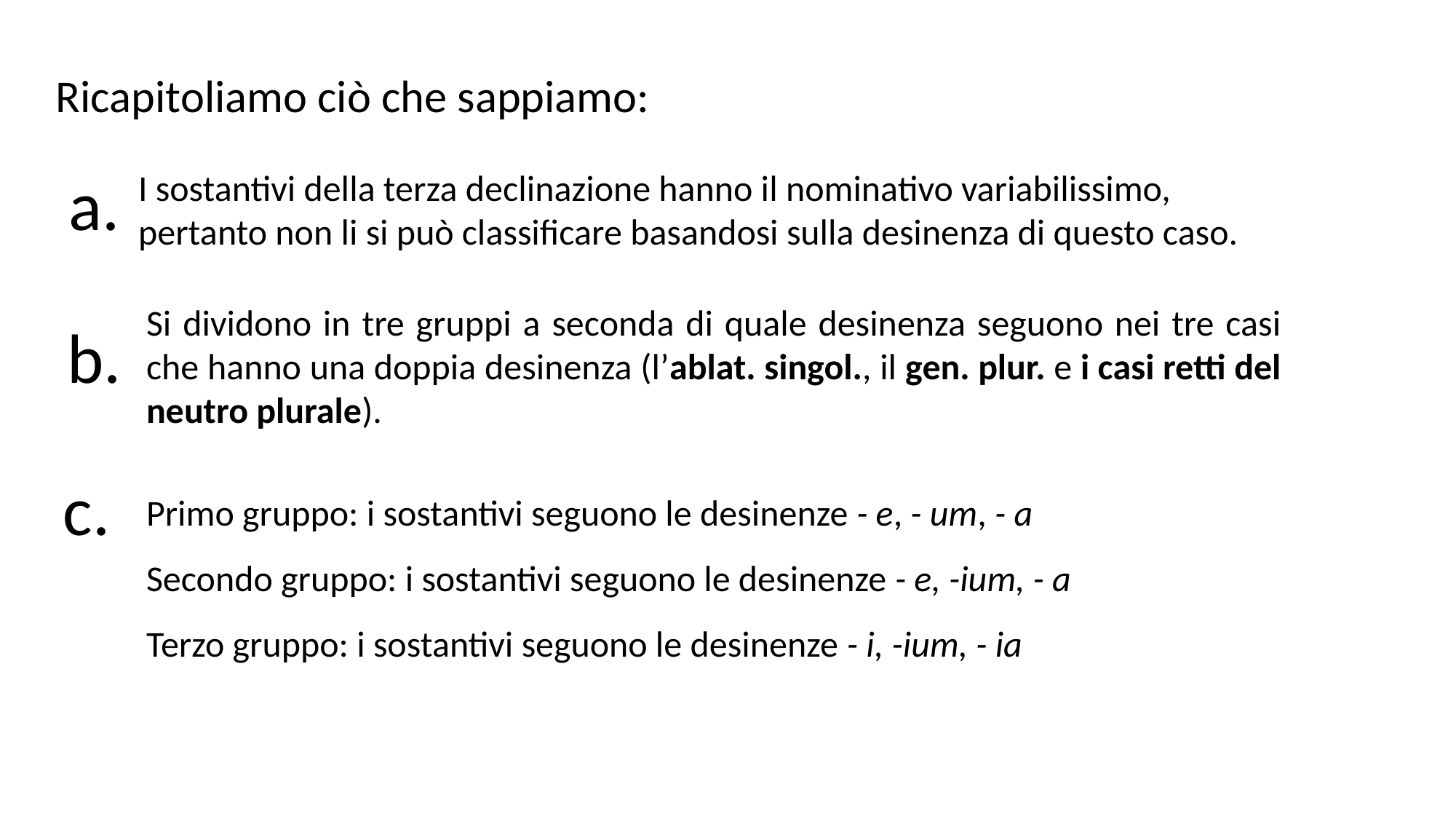

Ricapitoliamo ciò che sappiamo:
I sostantivi della terza declinazione hanno il nominativo variabilissimo,
pertanto non li si può classificare basandosi sulla desinenza di questo caso.
a.
Si dividono in tre gruppi a seconda di quale desinenza seguono nei tre casi che hanno una doppia desinenza (l’ablat. singol., il gen. plur. e i casi retti del neutro plurale).

b.

c.
Primo gruppo: i sostantivi seguono le desinenze - e, - um, - a

Secondo gruppo: i sostantivi seguono le desinenze - e, -ium, - a

Terzo gruppo: i sostantivi seguono le desinenze - i, -ium, - ia